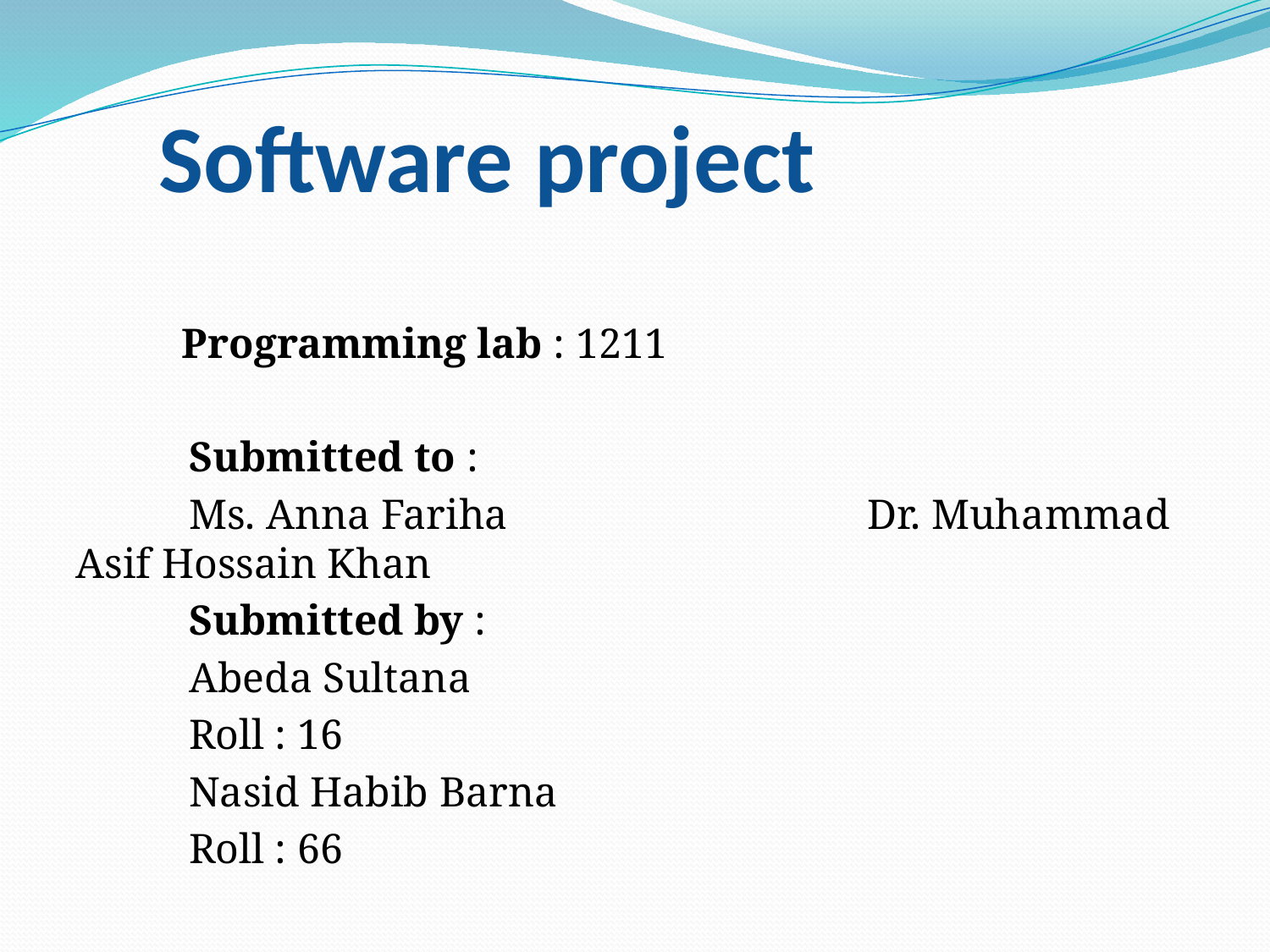

# Software project

          Programming lab : 1211

	Submitted to :
		Ms. Anna Fariha		           		          		Dr. Muhammad Asif Hossain Khan
	Submitted by :
		Abeda Sultana
		Roll : 16
		Nasid Habib Barna
		Roll : 66